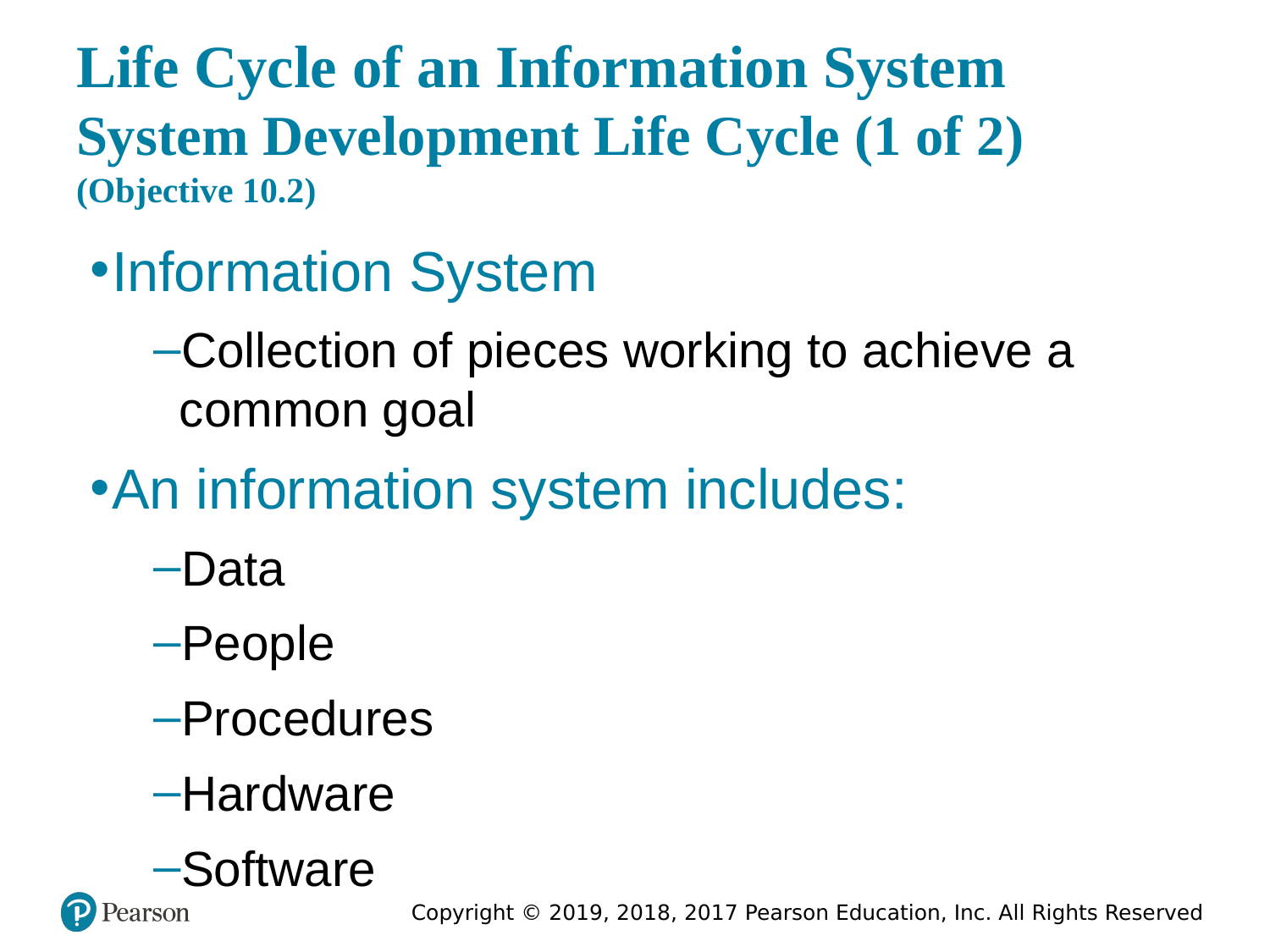

# Life Cycle of an Information System System Development Life Cycle (1 of 2) (Objective 10.2)
Information System
Collection of pieces working to achieve a common goal
An information system includes:
Data
People
Procedures
Hardware
Software